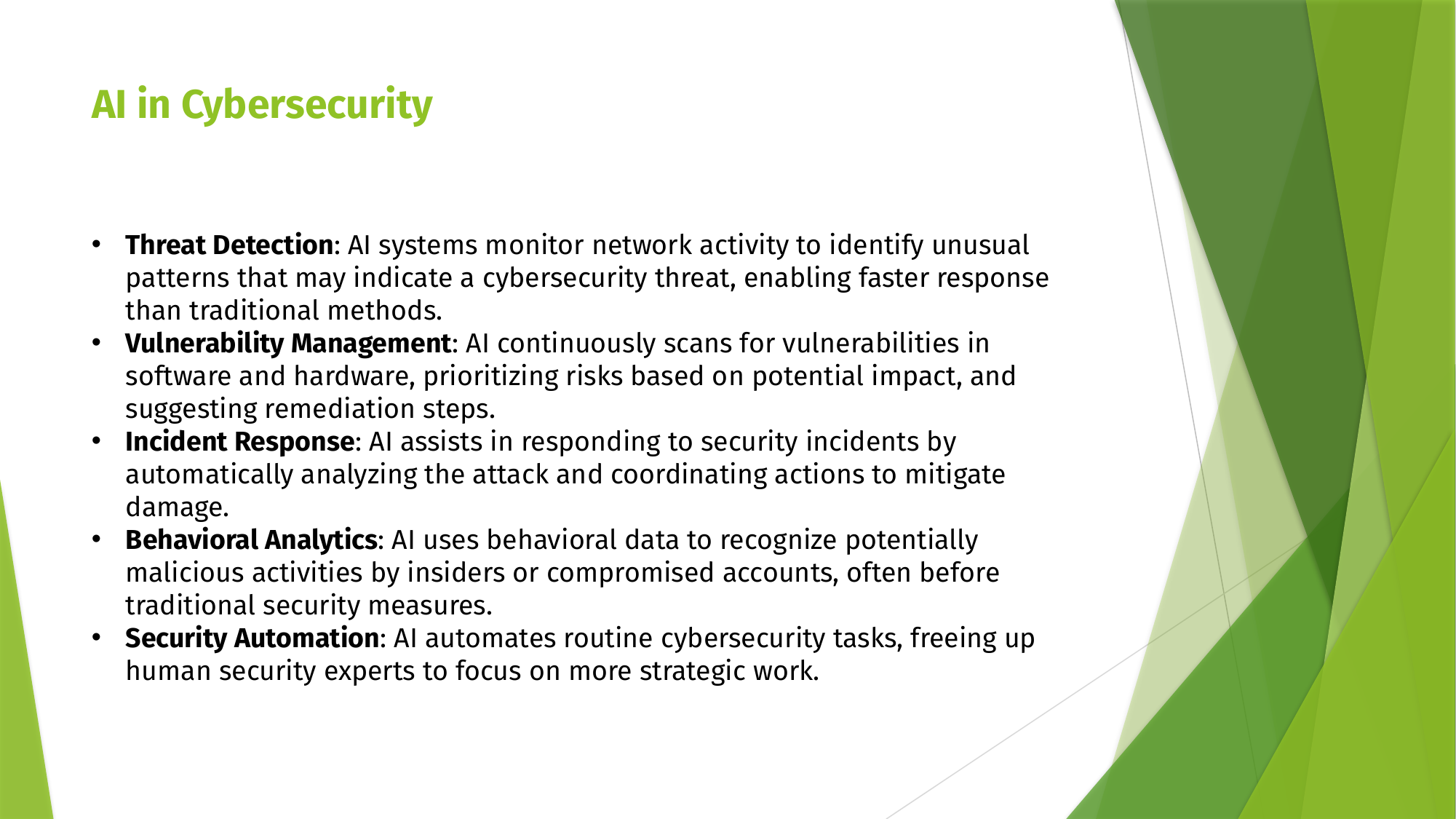

# AI in Cybersecurity
Threat Detection: AI systems monitor network activity to identify unusual patterns that may indicate a cybersecurity threat, enabling faster response than traditional methods.
Vulnerability Management: AI continuously scans for vulnerabilities in software and hardware, prioritizing risks based on potential impact, and suggesting remediation steps.
Incident Response: AI assists in responding to security incidents by automatically analyzing the attack and coordinating actions to mitigate damage.
Behavioral Analytics: AI uses behavioral data to recognize potentially malicious activities by insiders or compromised accounts, often before traditional security measures.
Security Automation: AI automates routine cybersecurity tasks, freeing up human security experts to focus on more strategic work.